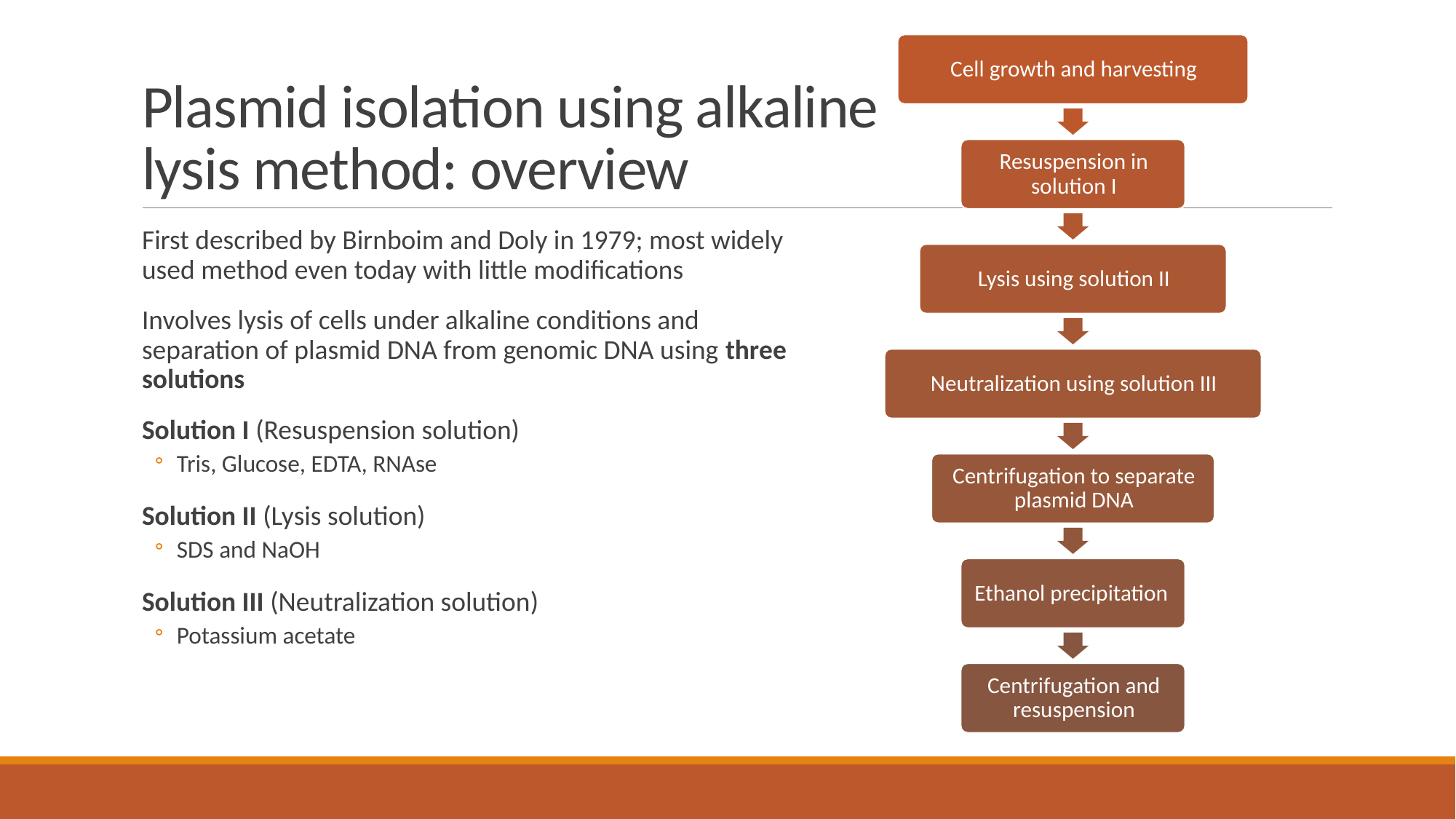

# Plasmid isolation using alkaline lysis method: overview
Cell growth and harvesting

Resuspension in solution I

Lysis using solution II

Neutralization using solution III

Centrifugation to separate plasmid DNA

Ethanol precipitation

Centrifugation and resuspension
First described by Birnboim and Doly in 1979; most widely used method even today with little modifications
Involves lysis of cells under alkaline conditions and separation of plasmid DNA from genomic DNA using three solutions
Solution I (Resuspension solution)
Tris, Glucose, EDTA, RNAse
Solution II (Lysis solution)
SDS and NaOH
Solution III (Neutralization solution)
Potassium acetate